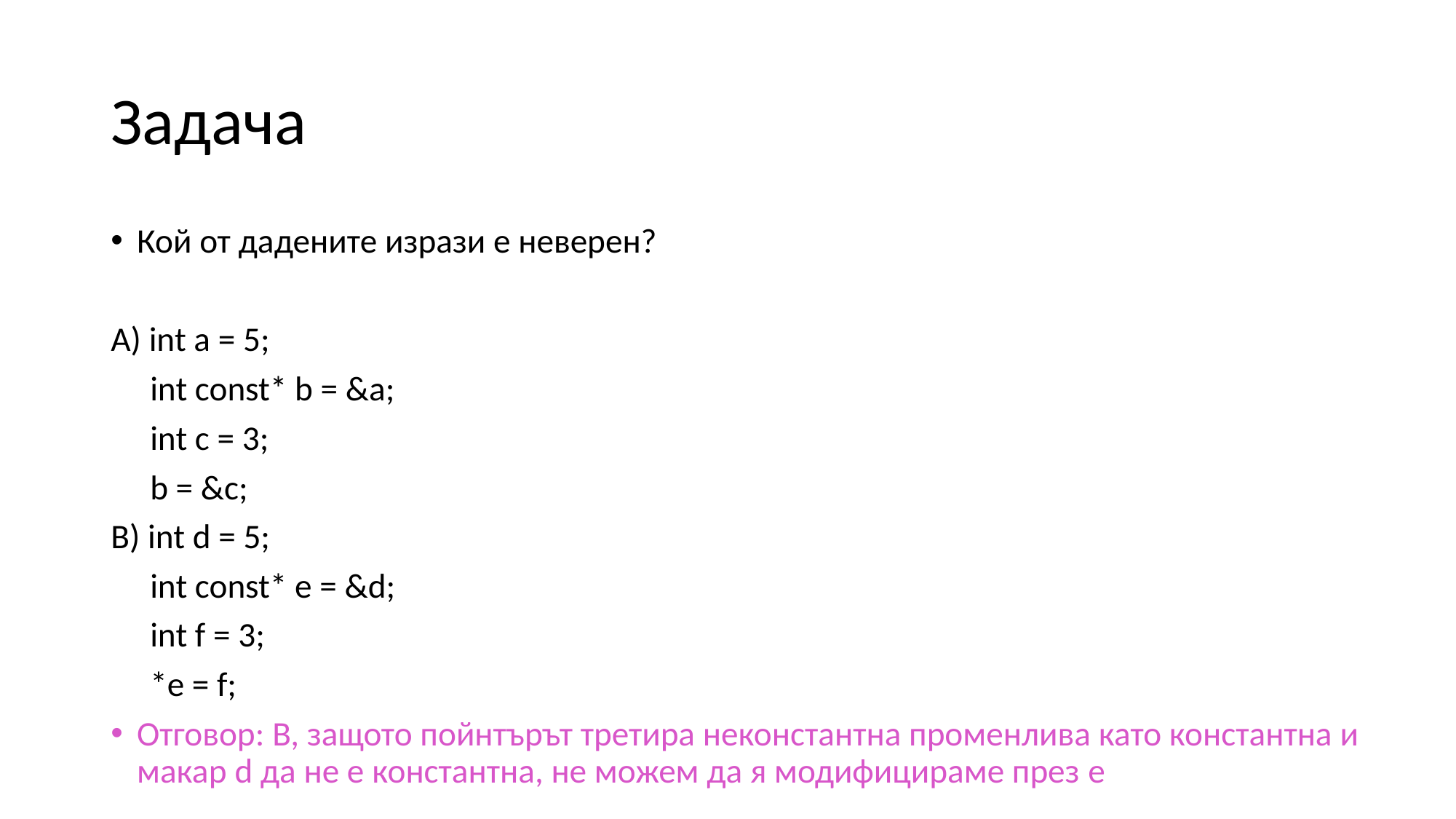

# Задача
Кой от дадените изрази е неверен?

А) int a = 5;
     int const* b = &a;
     int c = 3;
     b = &c;
В) int d = 5;
     int const* e = &d;
     int f = 3;
     *e = f;
Отговор: B, защото пойнтърът третира неконстантна променлива като константна и макар d да не е константна, не можем да я модифицираме през e